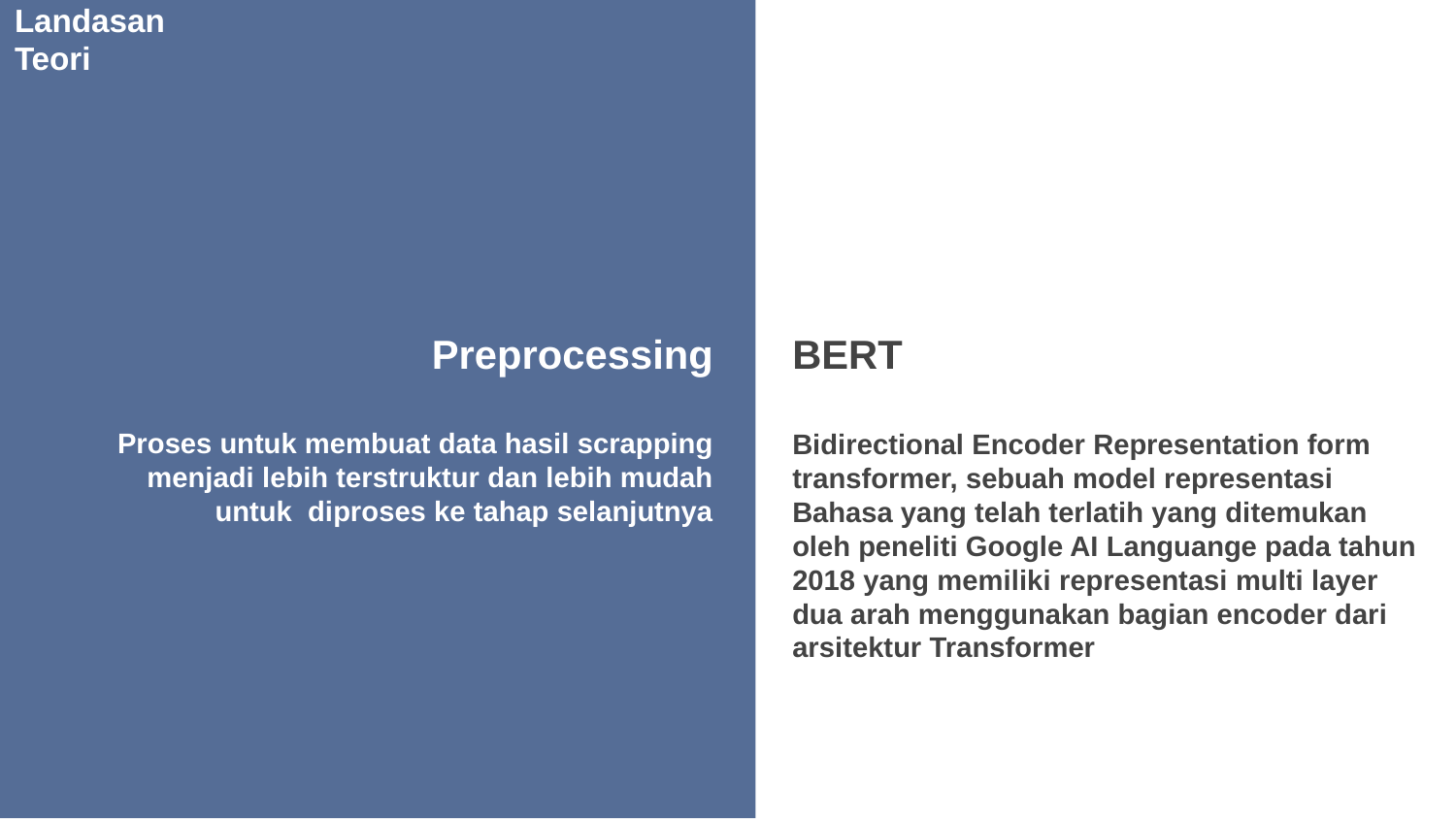

Landasan
Teori

# Preprocessing Proses untuk membuat data hasil scrapping menjadi lebih terstruktur dan lebih mudah untuk  diproses ke tahap selanjutnya

BERT

Bidirectional Encoder Representation form transformer, sebuah model representasi Bahasa yang telah terlatih yang ditemukan oleh peneliti Google AI Languange pada tahun 2018 yang memiliki representasi multi layer dua arah menggunakan bagian encoder dari arsitektur Transformer